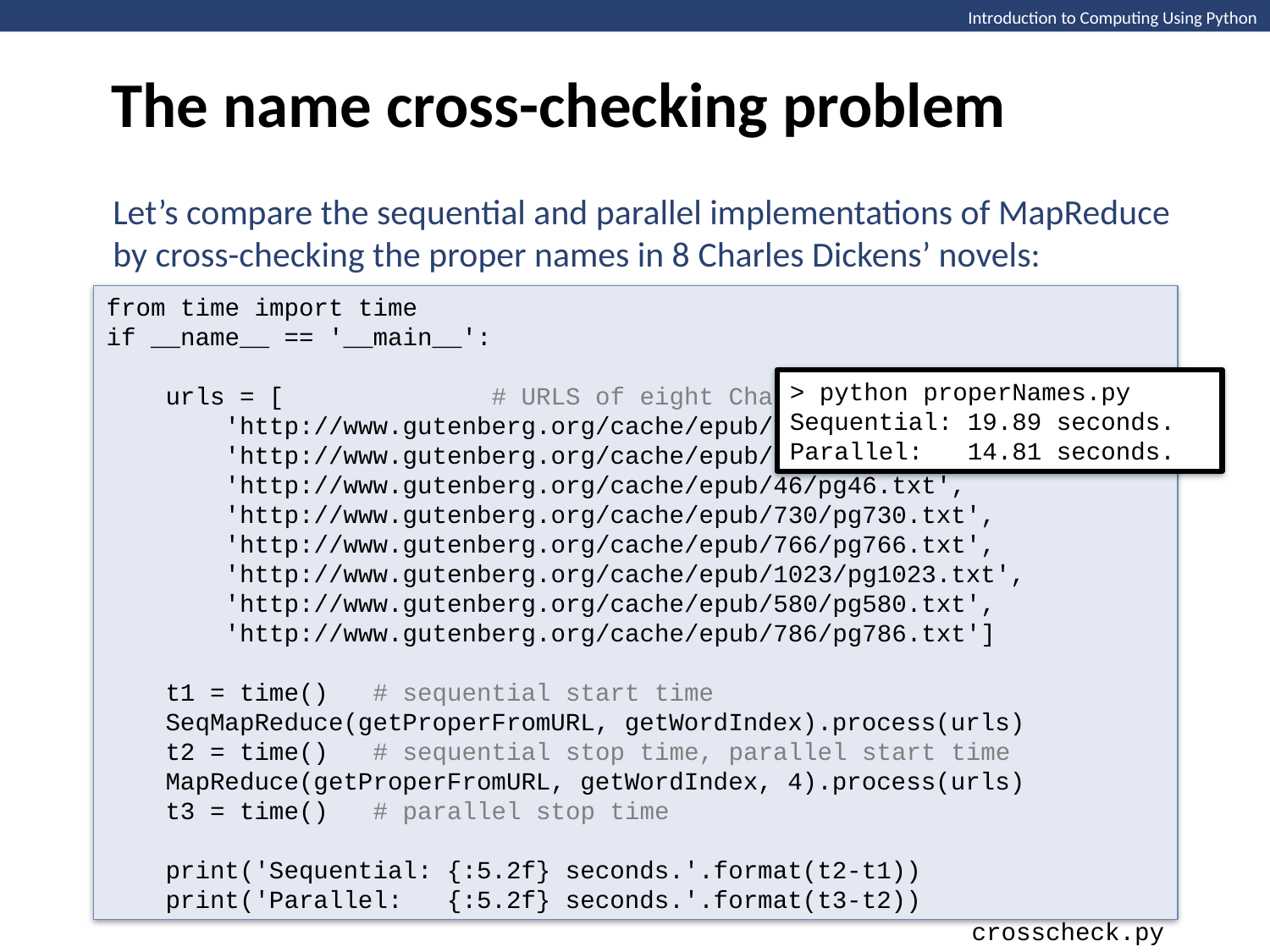

The name cross-checking problem
Introduction to Computing Using Python
Let’s compare the sequential and parallel implementations of MapReduce
by cross-checking the proper names in 8 Charles Dickens’ novels:
from time import time
if __name__ == '__main__':

    urls = [              # URLS of eight Charles Dickens novels
        'http://www.gutenberg.org/cache/epub/2701/pg2701.txt',
        'http://www.gutenberg.org/cache/epub/1400/pg1400.txt',
        'http://www.gutenberg.org/cache/epub/46/pg46.txt',
        'http://www.gutenberg.org/cache/epub/730/pg730.txt',
        'http://www.gutenberg.org/cache/epub/766/pg766.txt',
        'http://www.gutenberg.org/cache/epub/1023/pg1023.txt',
        'http://www.gutenberg.org/cache/epub/580/pg580.txt',
        'http://www.gutenberg.org/cache/epub/786/pg786.txt']

    t1 = time()   # sequential start time
    SeqMapReduce(getProperFromURL, getWordIndex).process(urls)
    t2 = time()   # sequential stop time, parallel start time
    MapReduce(getProperFromURL, getWordIndex, 4).process(urls)
    t3 = time()   # parallel stop time

    print('Sequential: {:5.2f} seconds.'.format(t2-t1))
    print('Parallel:   {:5.2f} seconds.'.format(t3-t2))
> python properNames.py
Sequential: 19.89 seconds.
Parallel:   14.81 seconds.
crosscheck.py